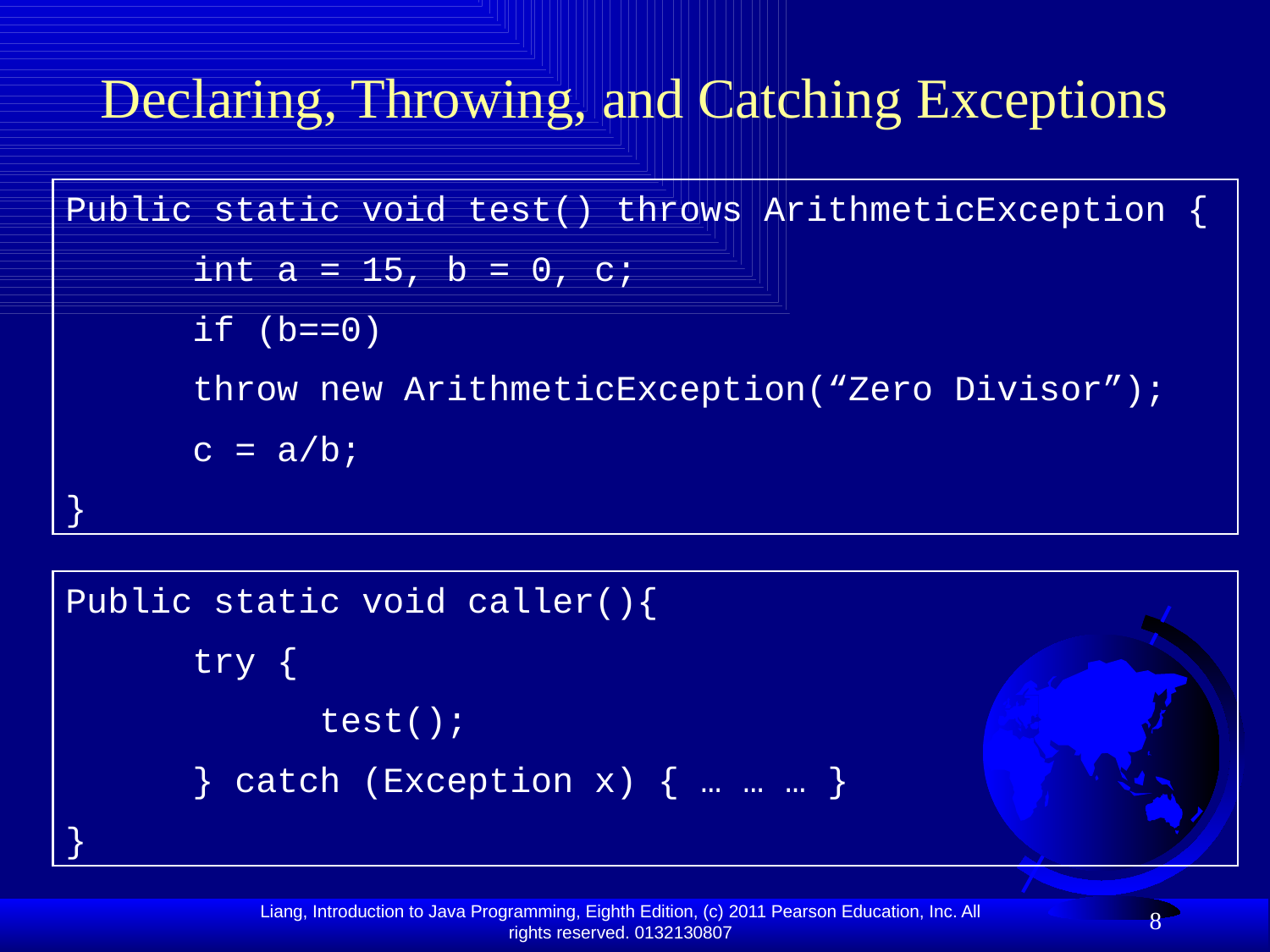

# Declaring, Throwing, and Catching Exceptions
Public static void test() throws ArithmeticException {
	int a = 15, b = 0, c;
	if (b==0)
	throw new ArithmeticException(“Zero Divisor”);
	c = a/b;
}
Public static void caller(){
	try {
		test();
	} catch (Exception x) { … … … }
}
8